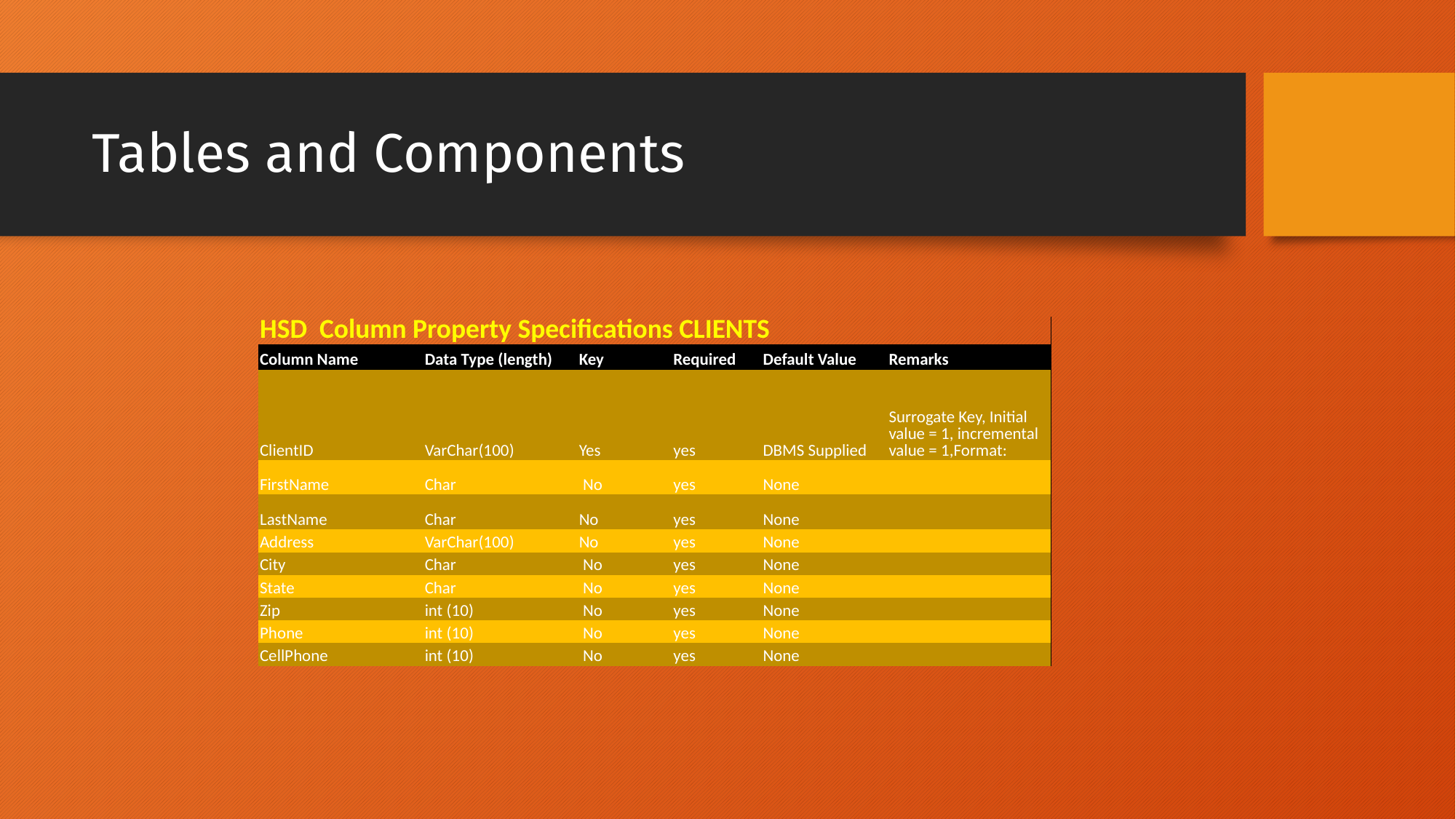

# Tables and Components
| HSD Column Property Specifications CLIENTS |  |  |  |  |  |
| --- | --- | --- | --- | --- | --- |
| Column Name | Data Type (length) | Key | Required | Default Value | Remarks |
| ClientID | VarChar(100) | Yes | yes | DBMS Supplied | Surrogate Key, Initial value = 1, incremental value = 1,Format: |
| FirstName | Char | No | yes | None |  |
| LastName | Char | No | yes | None |  |
| Address | VarChar(100) | No | yes | None |  |
| City | Char | No | yes | None |  |
| State | Char | No | yes | None |  |
| Zip | int (10) | No | yes | None |  |
| Phone | int (10) | No | yes | None |  |
| CellPhone | int (10) | No | yes | None |  |